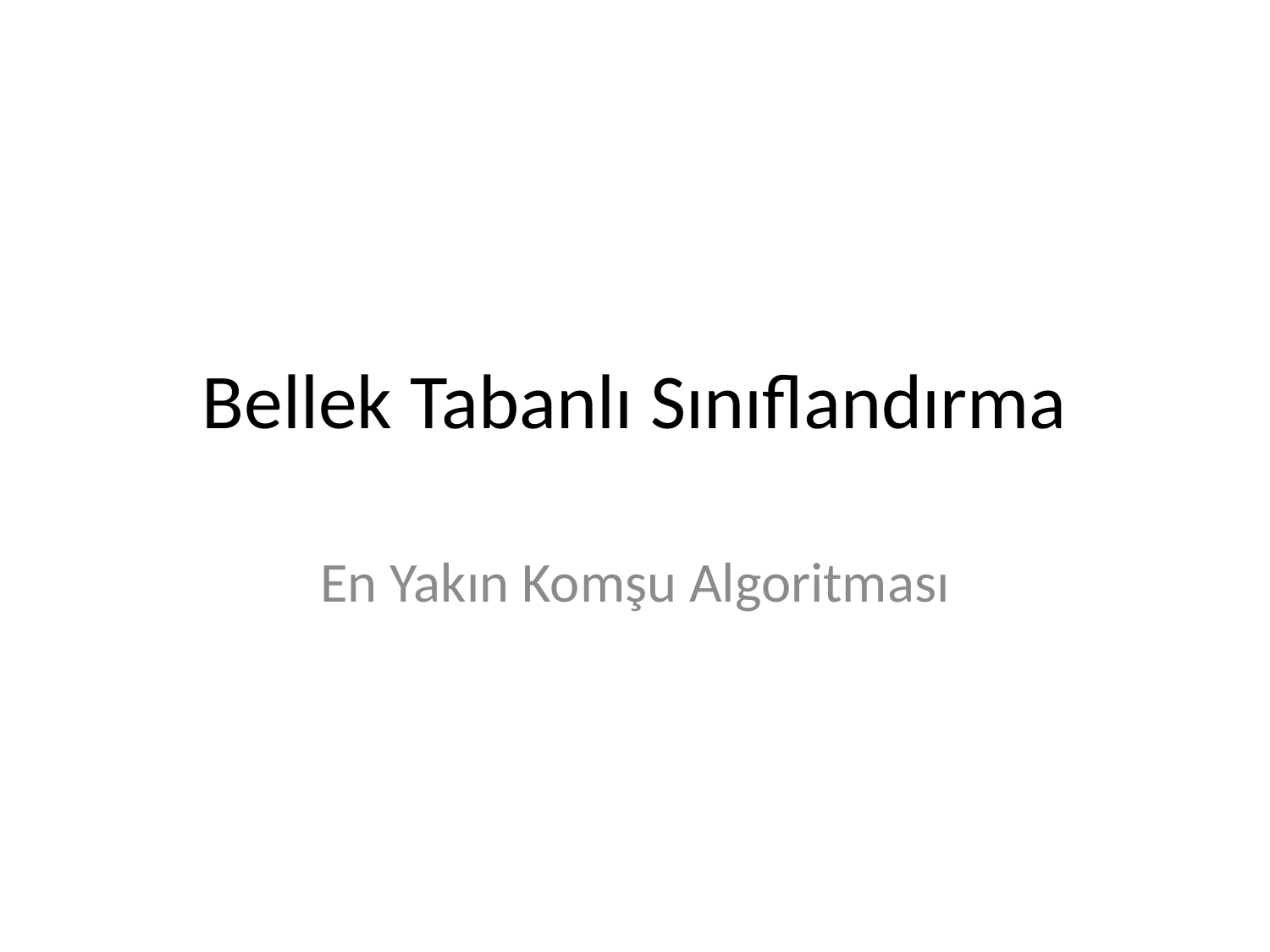

# Bellek Tabanlı Sınıflandırma
En Yakın Komşu Algoritması